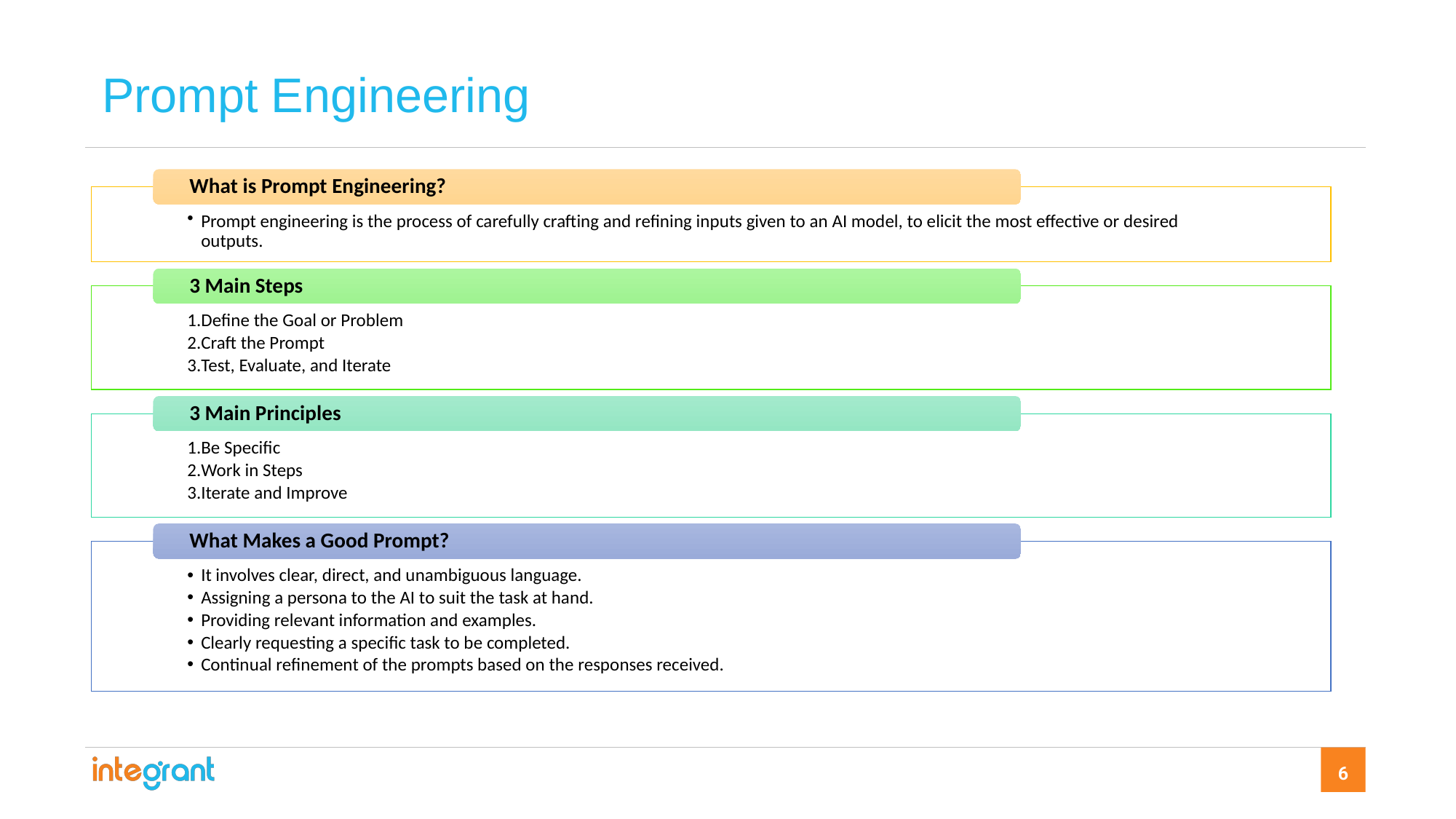

Prompt Engineering

Prompt engineering is the process of carefully crafting and refining inputs given to an AI model, to elicit the most effective or desired outputs.
What is Prompt Engineering?
Define the Goal or Problem
Craft the Prompt
Test, Evaluate, and Iterate
3 Main Steps
Be Specific
Work in Steps
Iterate and Improve
3 Main Principles
It involves clear, direct, and unambiguous language.
Assigning a persona to the AI to suit the task at hand.
Providing relevant information and examples.
Clearly requesting a specific task to be completed.
Continual refinement of the prompts based on the responses received.
What Makes a Good Prompt?
6